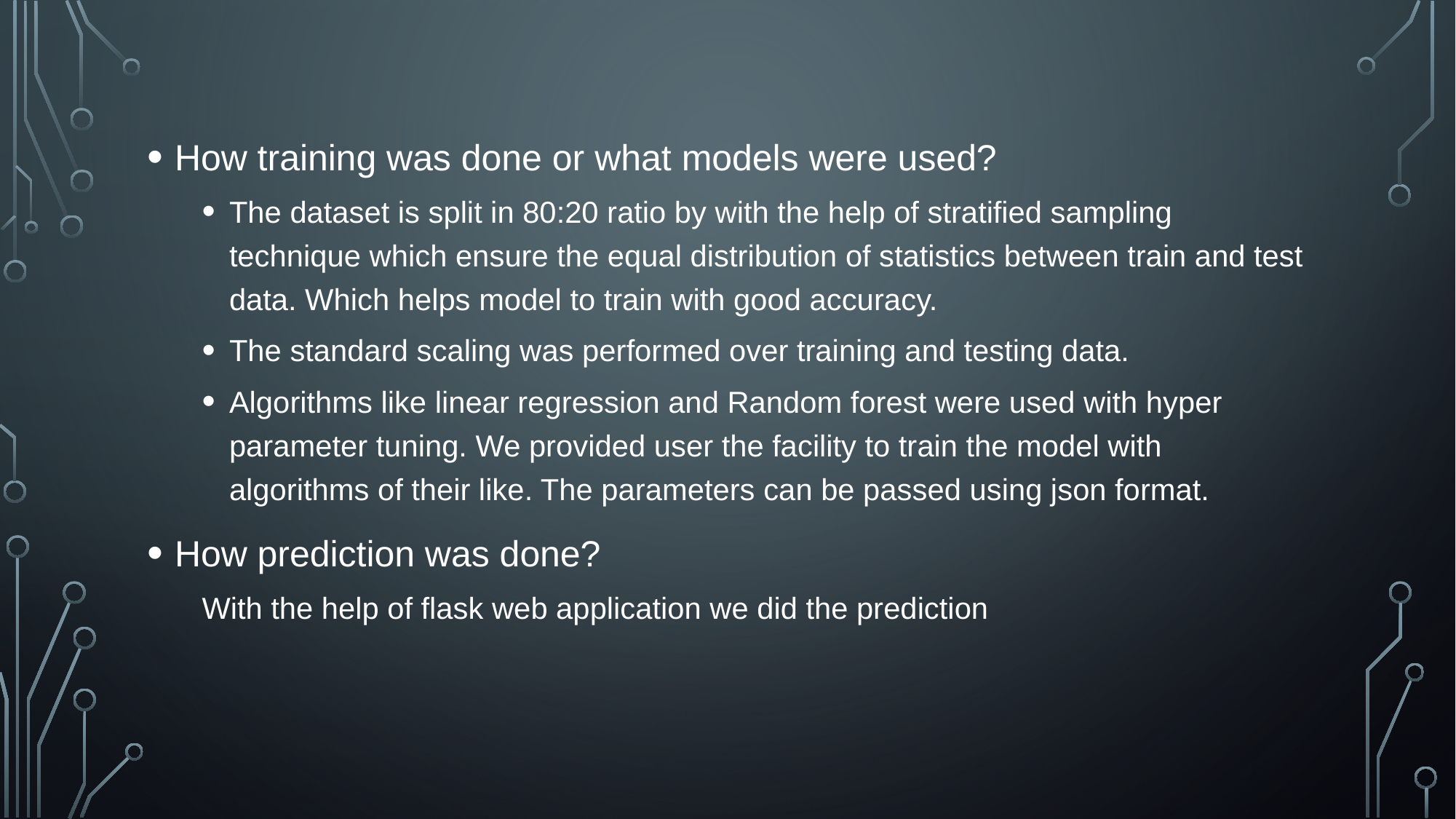

How training was done or what models were used?
The dataset is split in 80:20 ratio by with the help of stratified sampling technique which ensure the equal distribution of statistics between train and test data. Which helps model to train with good accuracy.
The standard scaling was performed over training and testing data.
Algorithms like linear regression and Random forest were used with hyper parameter tuning. We provided user the facility to train the model with algorithms of their like. The parameters can be passed using json format.
How prediction was done?
With the help of flask web application we did the prediction